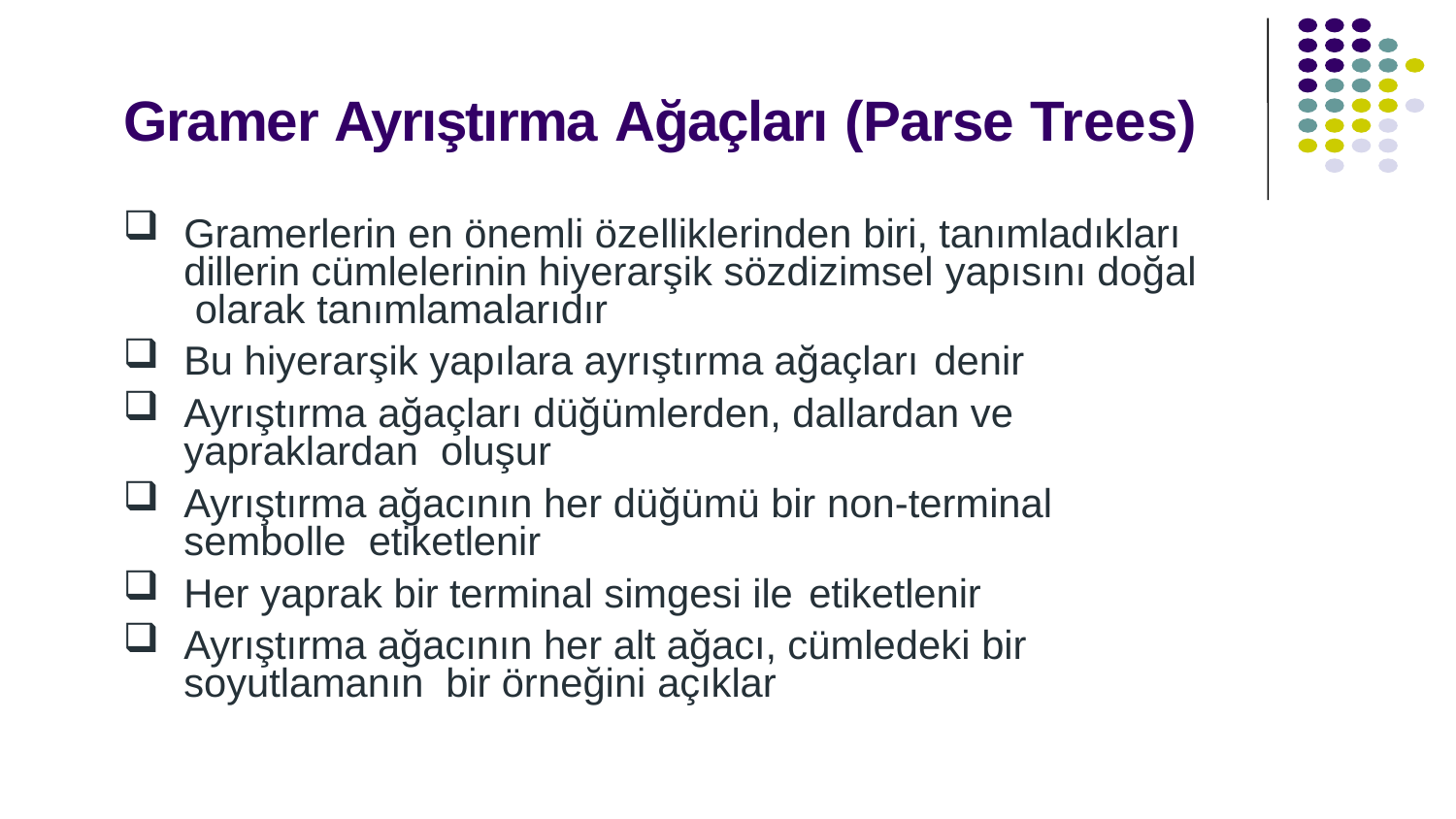

# Gramer Ayrıştırma Ağaçları (Parse Trees)
Gramerlerin en önemli özelliklerinden biri, tanımladıkları  dillerin cümlelerinin hiyerarşik sözdizimsel yapısını doğal  olarak tanımlamalarıdır
Bu hiyerarşik yapılara ayrıştırma ağaçları denir
Ayrıştırma ağaçları düğümlerden, dallardan ve yapraklardan  oluşur
Ayrıştırma ağacının her düğümü bir non-terminal sembolle  etiketlenir
Her yaprak bir terminal simgesi ile etiketlenir
Ayrıştırma ağacının her alt ağacı, cümledeki bir soyutlamanın  bir örneğini açıklar